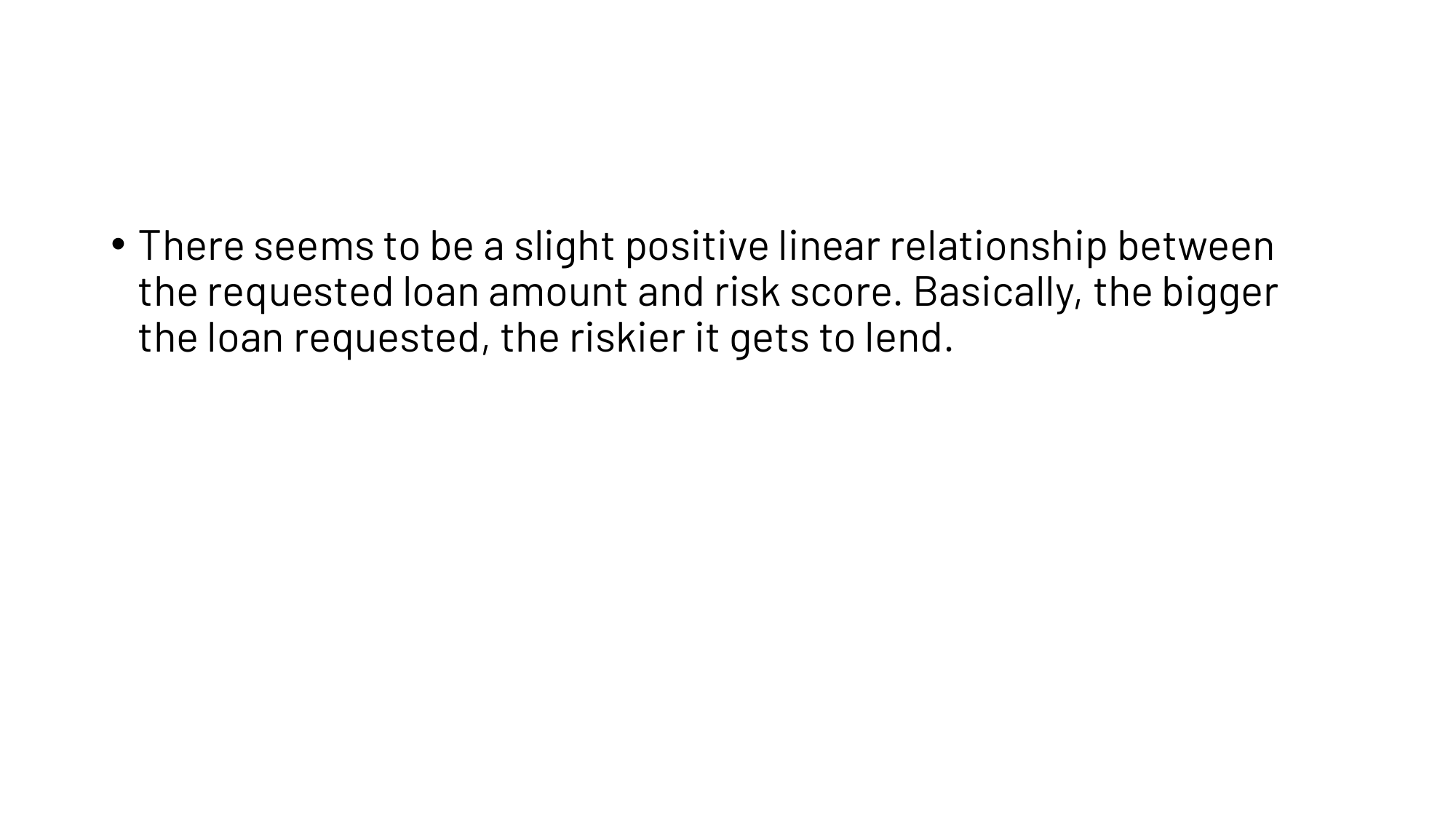

There seems to be a slight positive linear relationship between the requested loan amount and risk score. Basically, the bigger the loan requested, the riskier it gets to lend.